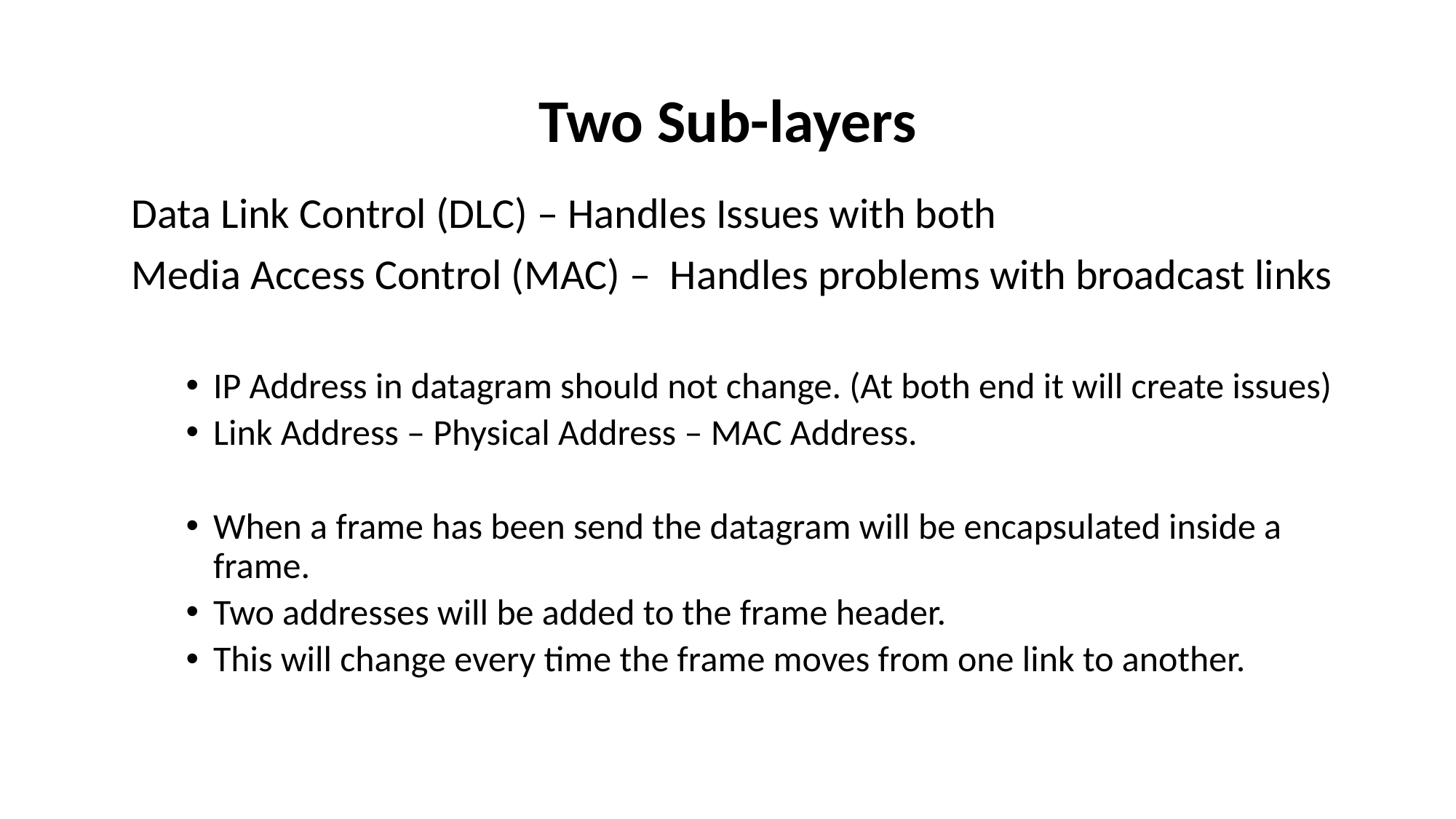

# Two Sub-layers
Data Link Control (DLC) – Handles Issues with both
Media Access Control (MAC) –  Handles problems with broadcast links

IP Address in datagram should not change. (At both end it will create issues)
Link Address – Physical Address – MAC Address.

When a frame has been send the datagram will be encapsulated inside a frame.
Two addresses will be added to the frame header.
This will change every time the frame moves from one link to another.